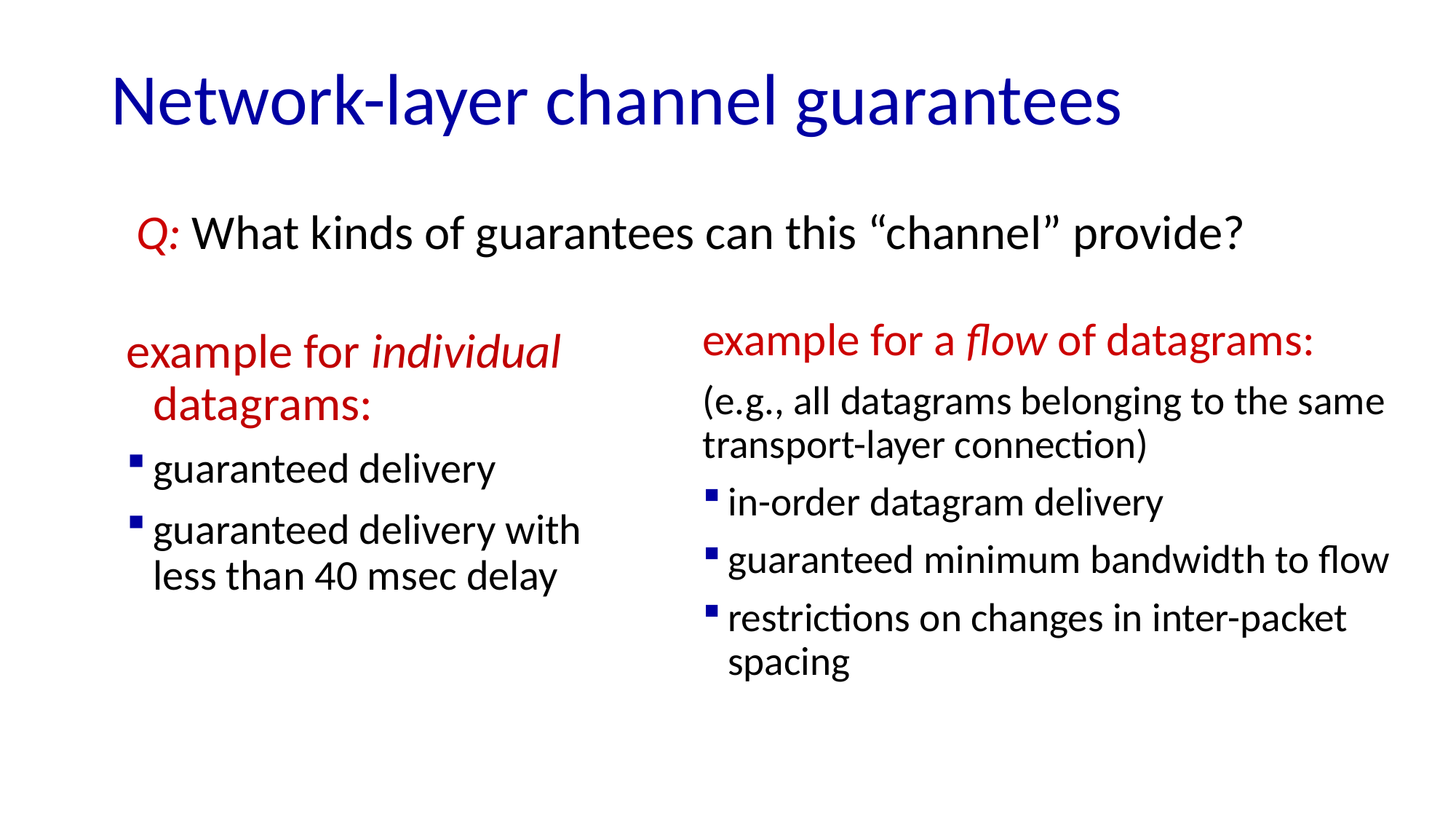

# Network-layer channel guarantees
Q: What kinds of guarantees can this “channel” provide?
example for a flow of datagrams:
(e.g., all datagrams belonging to the same transport-layer connection)
in-order datagram delivery
guaranteed minimum bandwidth to flow
restrictions on changes in inter-packet spacing

example for individual datagrams:
guaranteed delivery
guaranteed delivery with less than 40 msec delay